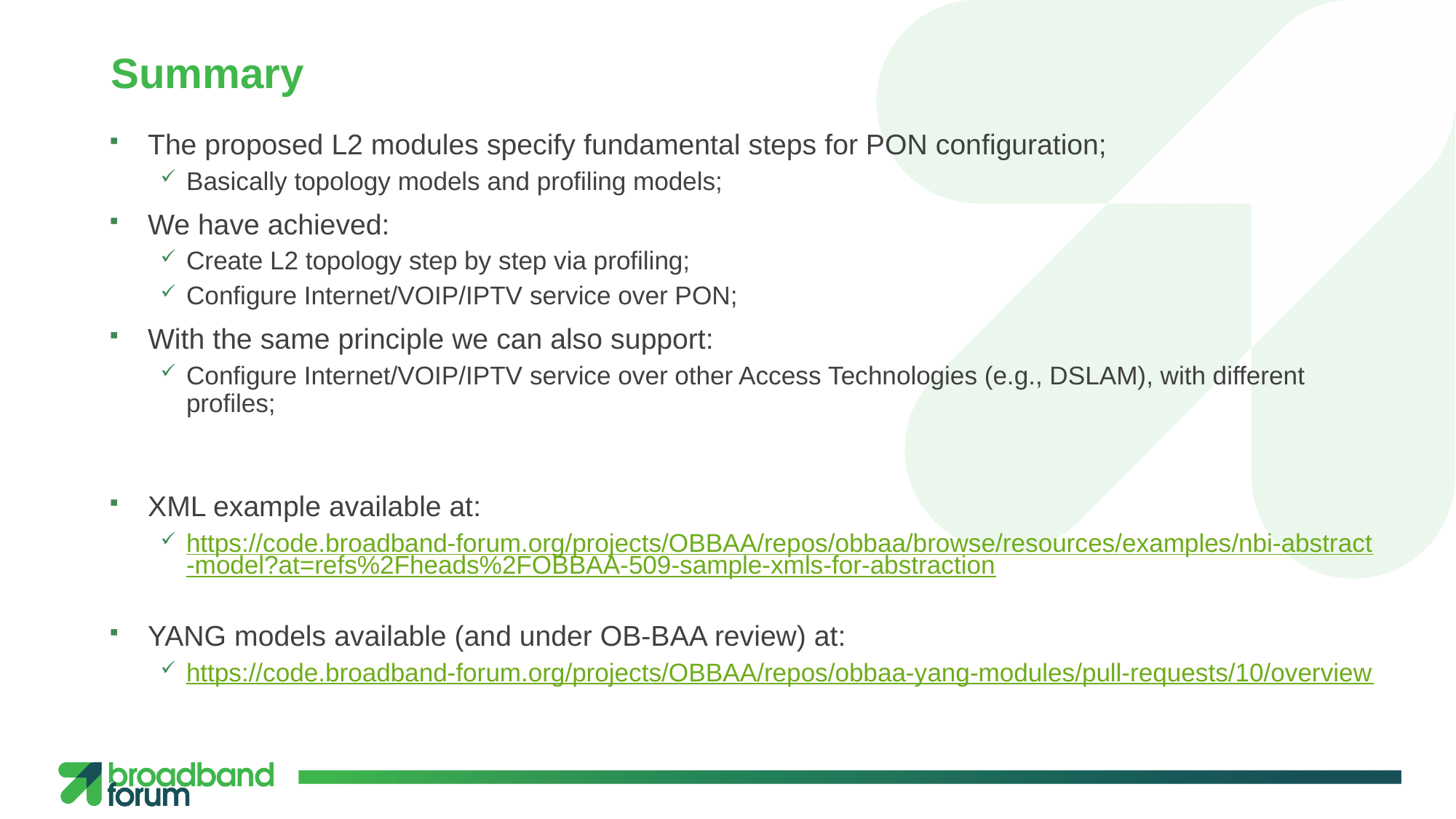

# Summary
The proposed L2 modules specify fundamental steps for PON configuration;
Basically topology models and profiling models;
We have achieved:
Create L2 topology step by step via profiling;
Configure Internet/VOIP/IPTV service over PON;
With the same principle we can also support:
Configure Internet/VOIP/IPTV service over other Access Technologies (e.g., DSLAM), with different profiles;

XML example available at:
https://code.broadband-forum.org/projects/OBBAA/repos/obbaa/browse/resources/examples/nbi-abstract-model?at=refs%2Fheads%2FOBBAA-509-sample-xmls-for-abstraction
YANG models available (and under OB-BAA review) at:
https://code.broadband-forum.org/projects/OBBAA/repos/obbaa-yang-modules/pull-requests/10/overview